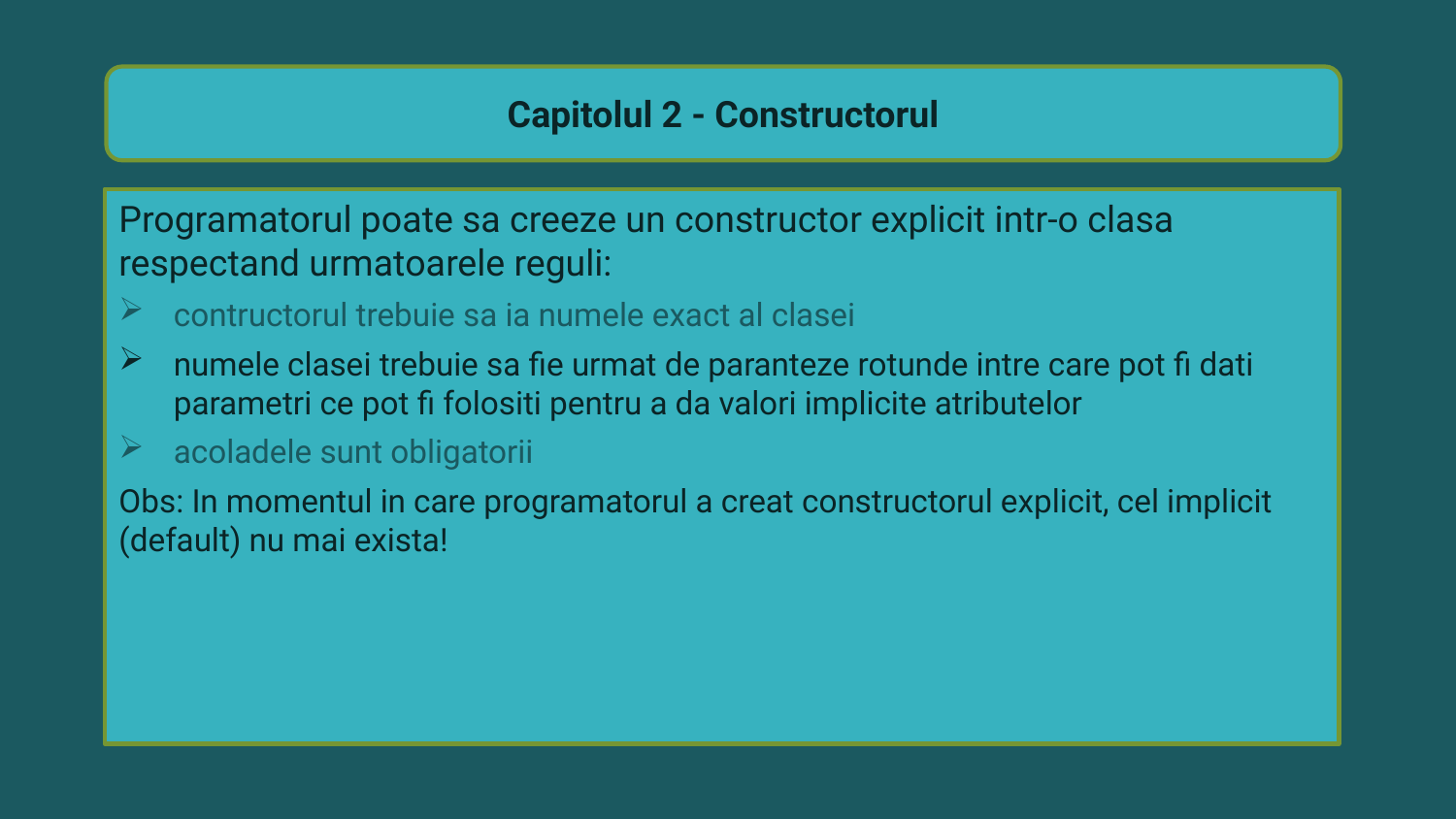

Capitolul 2 - Constructorul
Programatorul poate sa creeze un constructor explicit intr-o clasa respectand urmatoarele reguli:
contructorul trebuie sa ia numele exact al clasei
numele clasei trebuie sa fie urmat de paranteze rotunde intre care pot fi dati parametri ce pot fi folositi pentru a da valori implicite atributelor
acoladele sunt obligatorii
Obs: In momentul in care programatorul a creat constructorul explicit, cel implicit (default) nu mai exista!